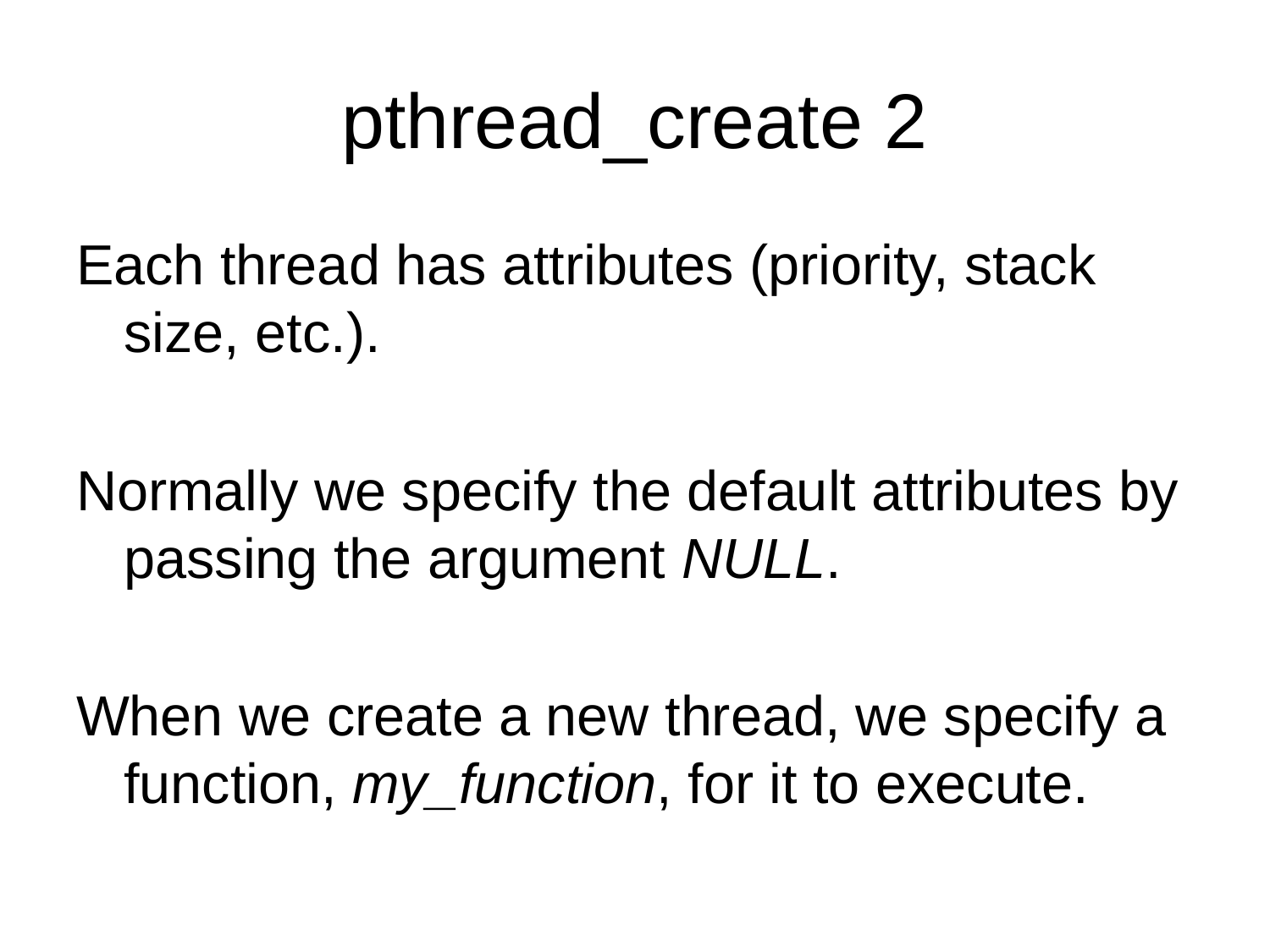

# pthread_create 2
Each thread has attributes (priority, stack size, etc.).

Normally we specify the default attributes by passing the argument NULL.

When we create a new thread, we specify a function, my_function, for it to execute.